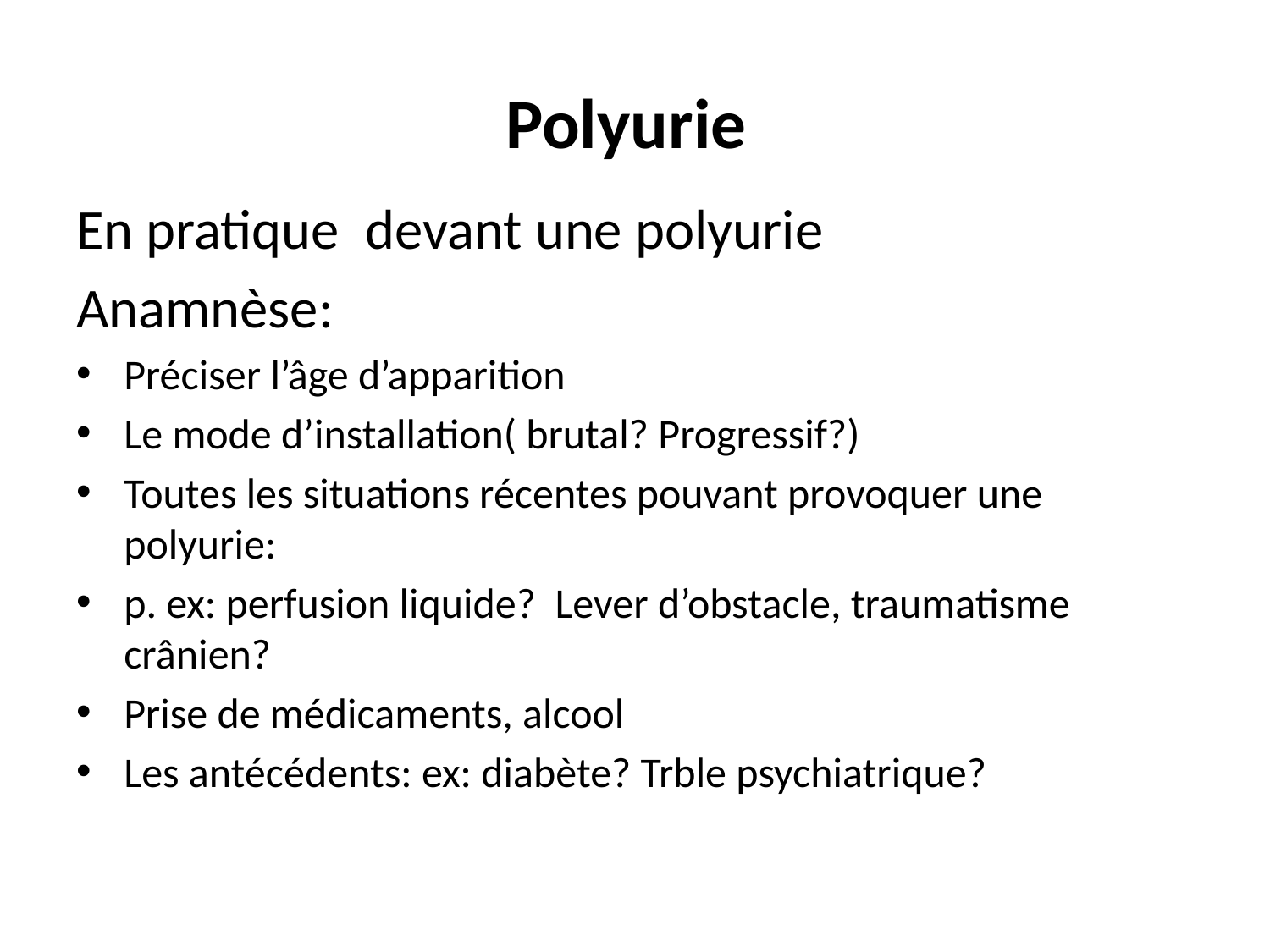

# Polyurie
En pratique  devant une polyurie
Anamnèse:
Préciser l’âge d’apparition
Le mode d’installation( brutal? Progressif?)
Toutes les situations récentes pouvant provoquer une polyurie:
p. ex: perfusion liquide?  Lever d’obstacle, traumatisme crânien?
Prise de médicaments, alcool
Les antécédents: ex: diabète? Trble psychiatrique?